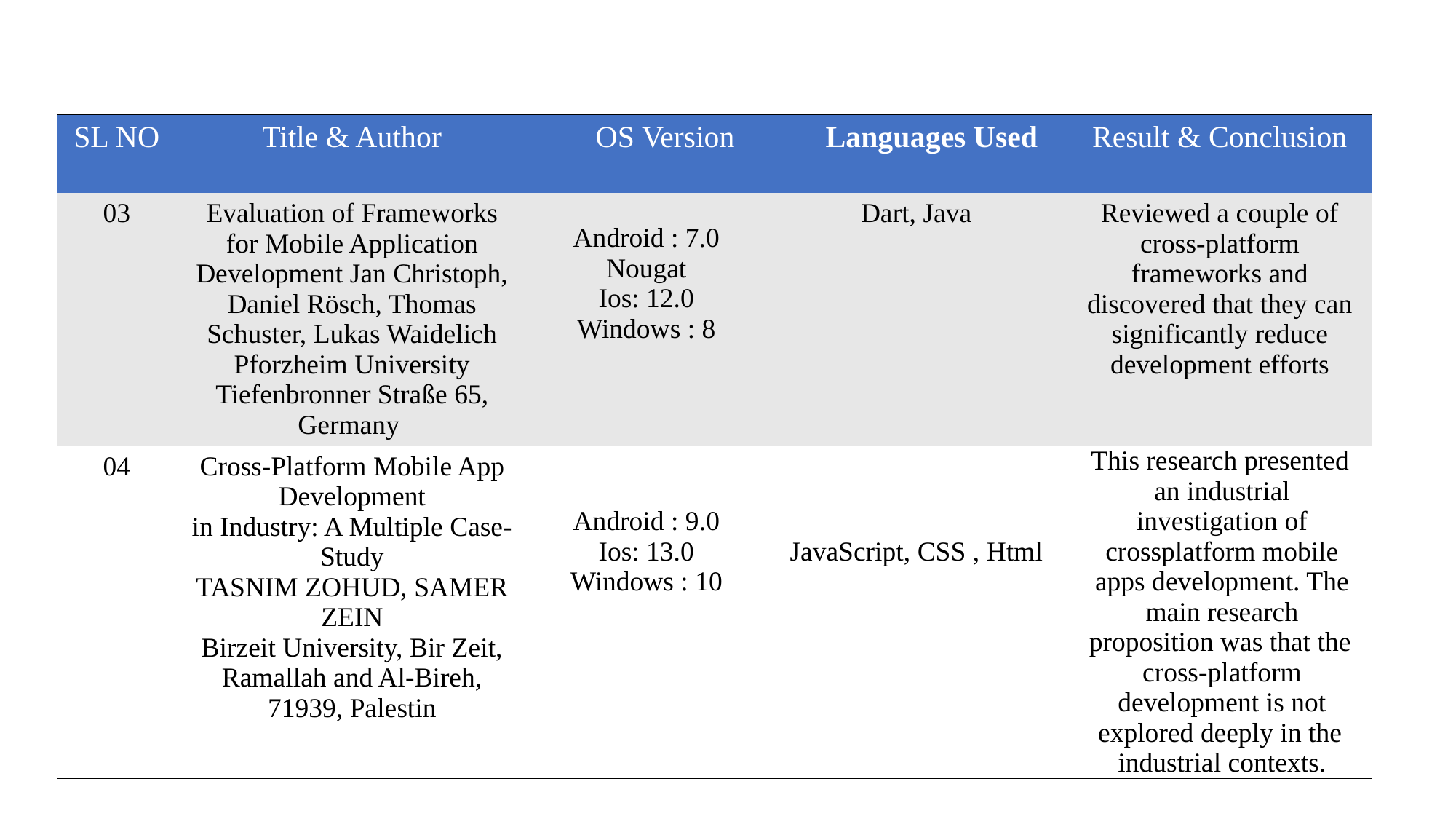

| SL NO | Title & Author | OS Version | Languages Used | Result & Conclusion |
| --- | --- | --- | --- | --- |
| 03 | Evaluation of Frameworks for Mobile Application Development Jan Christoph, Daniel Rösch, Thomas Schuster, Lukas Waidelich Pforzheim University Tiefenbronner Straße 65, Germany | Android : 7.0 Nougat Ios: 12.0 Windows : 8 | Dart, Java | Reviewed a couple of cross-platform frameworks and discovered that they can significantly reduce development efforts |
| 04 | Cross-Platform Mobile App Development in Industry: A Multiple Case-Study TASNIM ZOHUD, SAMER ZEIN Birzeit University, Bir Zeit, Ramallah and Al-Bireh, 71939, Palestin | Android : 9.0 Ios: 13.0 Windows : 10 | JavaScript, CSS , Html | This research presented an industrial investigation of crossplatform mobile apps development. The main research proposition was that the cross-platform development is not explored deeply in the industrial contexts. |